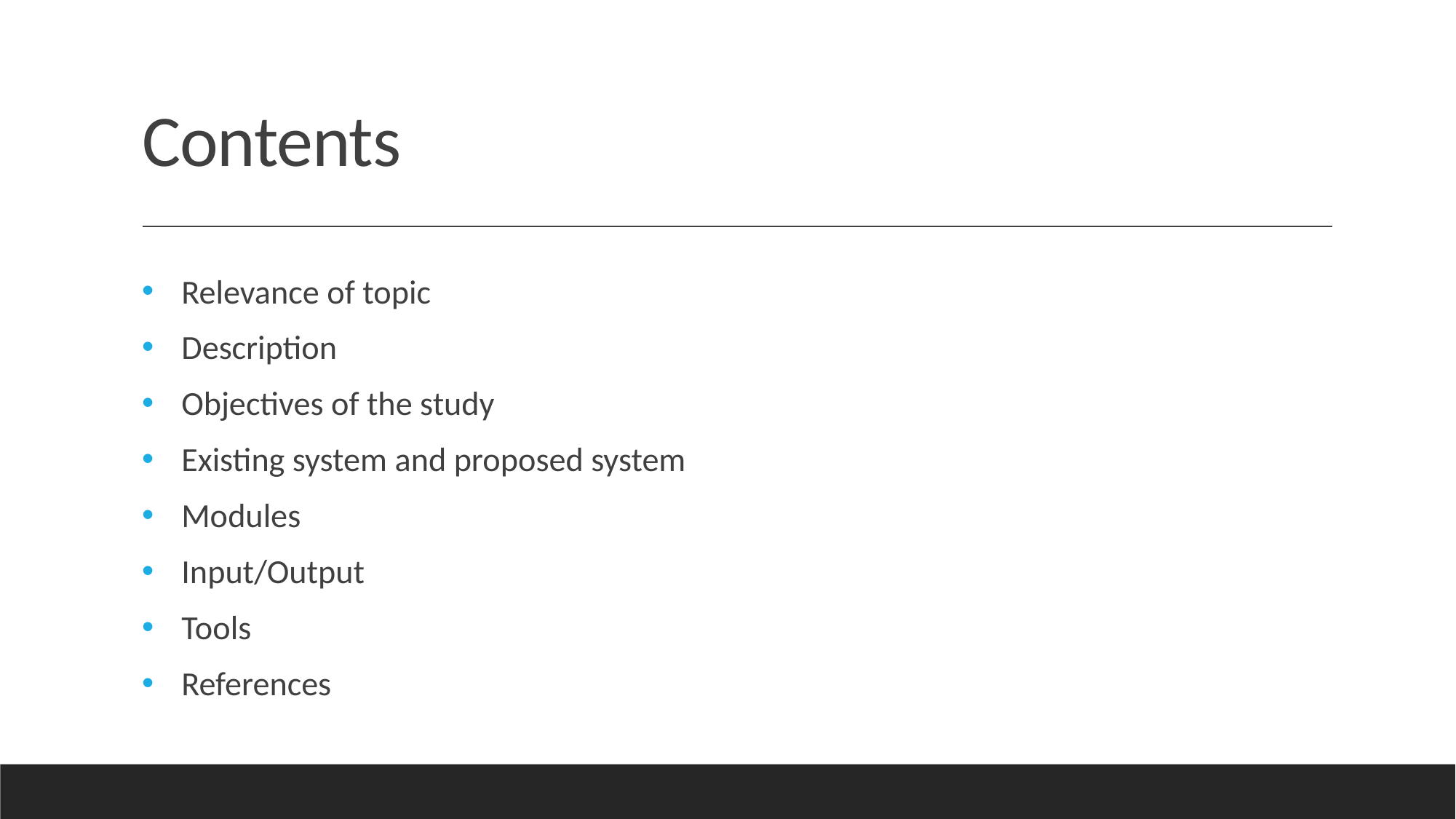

# Contents
Relevance of topic
Description
Objectives of the study
Existing system and proposed system
Modules
Input/Output
Tools
References